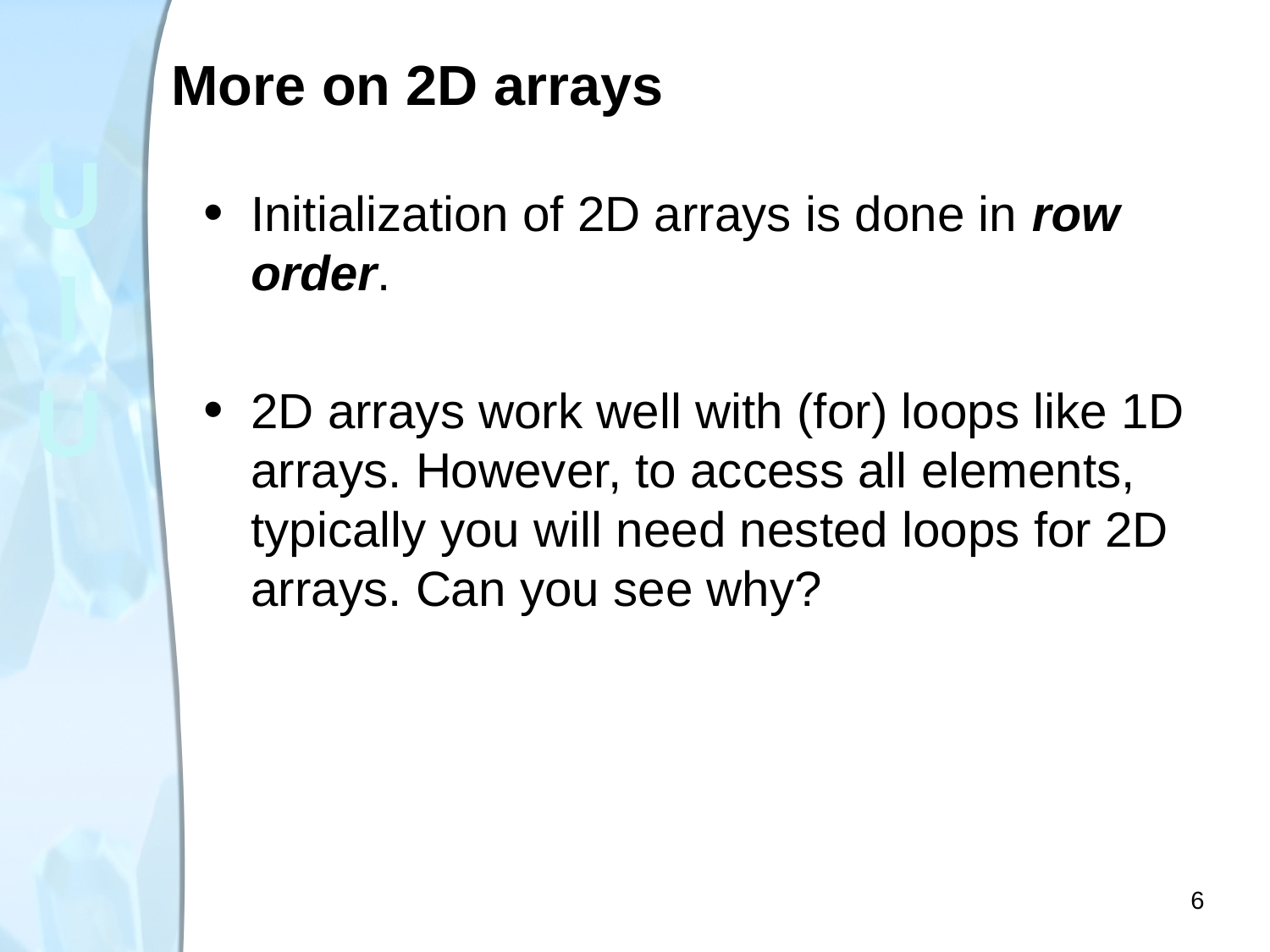

# More on 2D arrays
Initialization of 2D arrays is done in row order.

2D arrays work well with (for) loops like 1D arrays. However, to access all elements, typically you will need nested loops for 2D arrays. Can you see why?
6